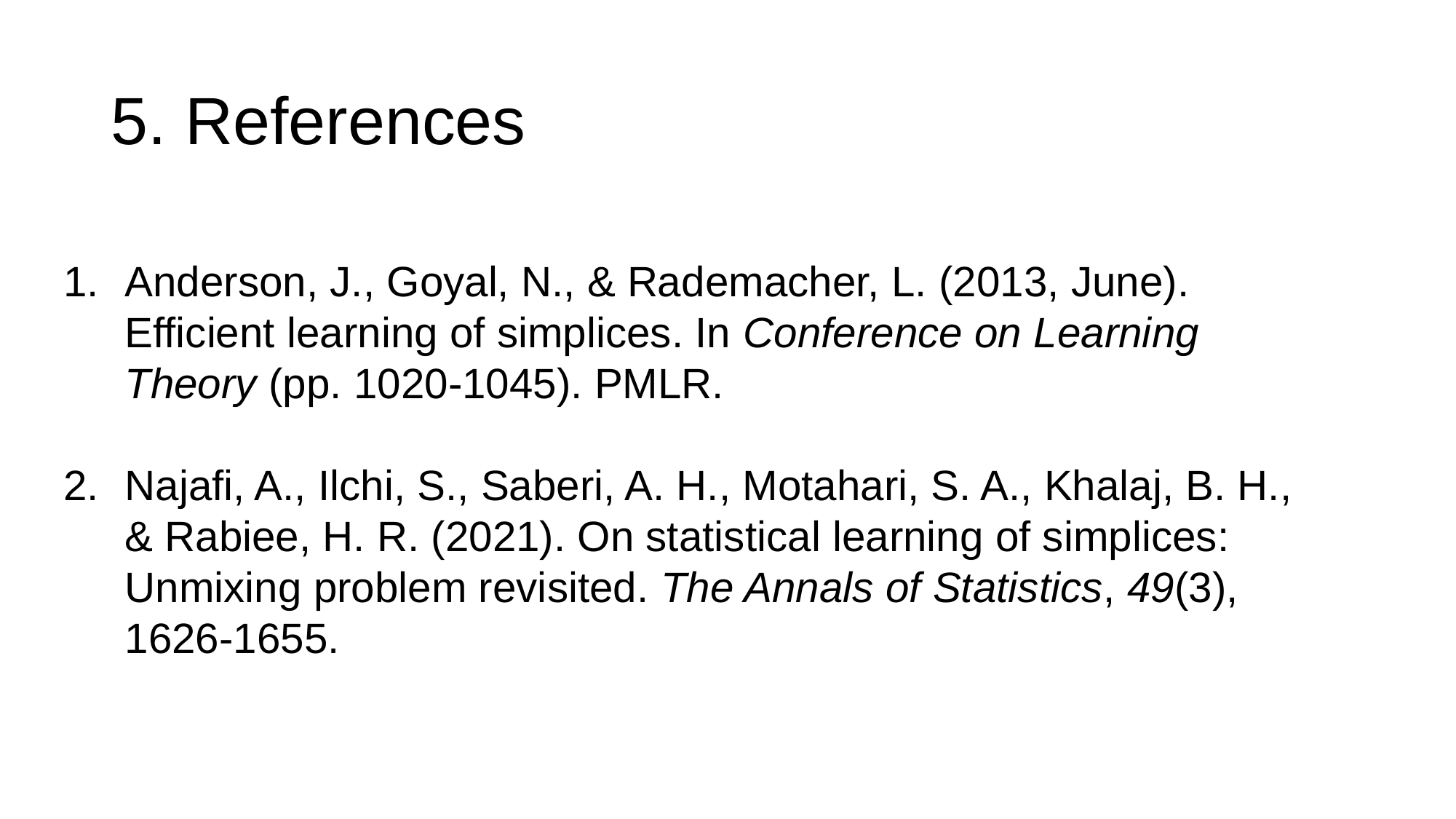

# 5. References
Anderson, J., Goyal, N., & Rademacher, L. (2013, June). Efficient learning of simplices. In Conference on Learning Theory (pp. 1020-1045). PMLR.

Najafi, A., Ilchi, S., Saberi, A. H., Motahari, S. A., Khalaj, B. H., & Rabiee, H. R. (2021). On statistical learning of simplices: Unmixing problem revisited. The Annals of Statistics, 49(3), 1626-1655.